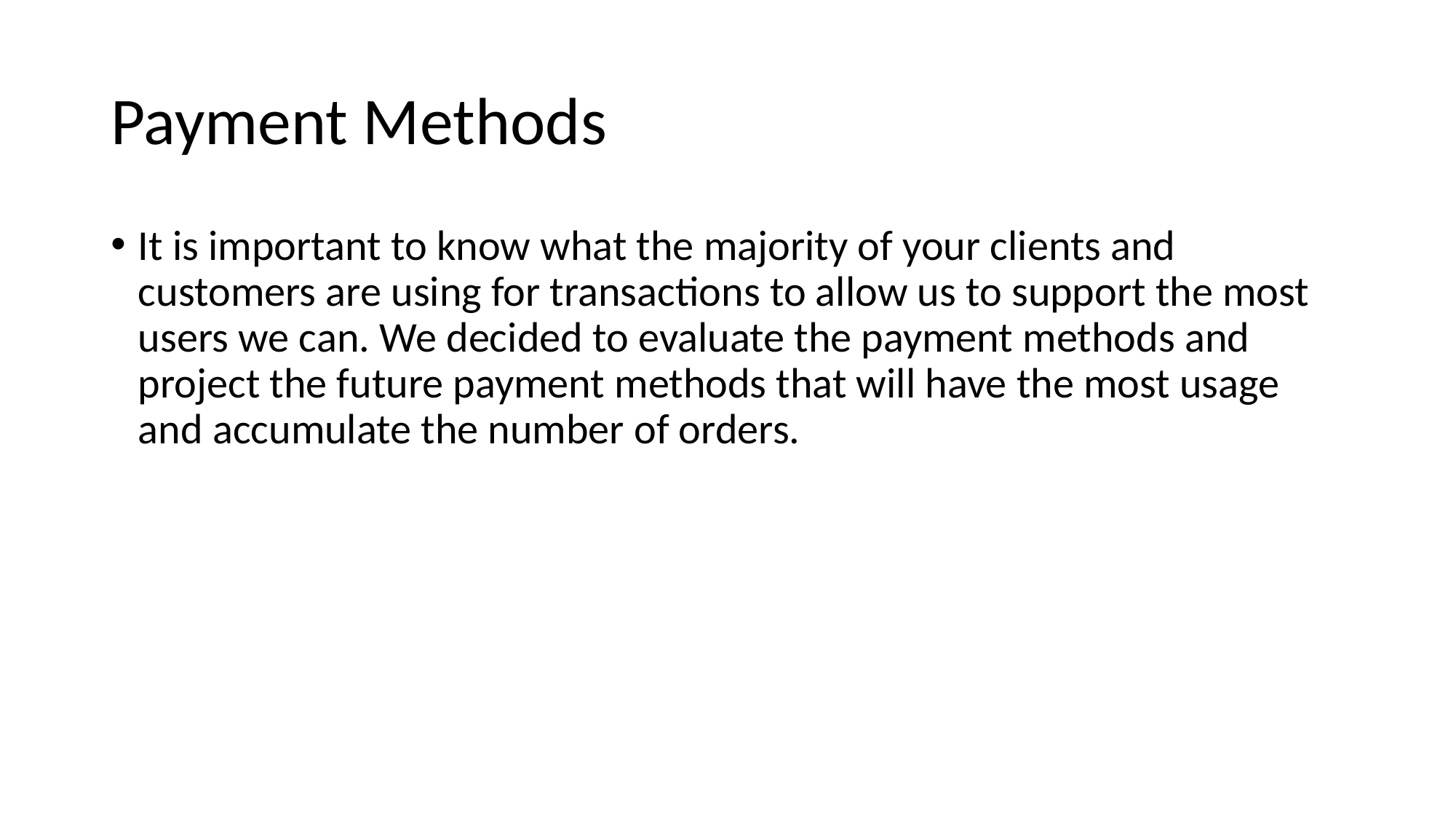

# Payment Methods
It is important to know what the majority of your clients and customers are using for transactions to allow us to support the most users we can. We decided to evaluate the payment methods and project the future payment methods that will have the most usage and accumulate the number of orders.